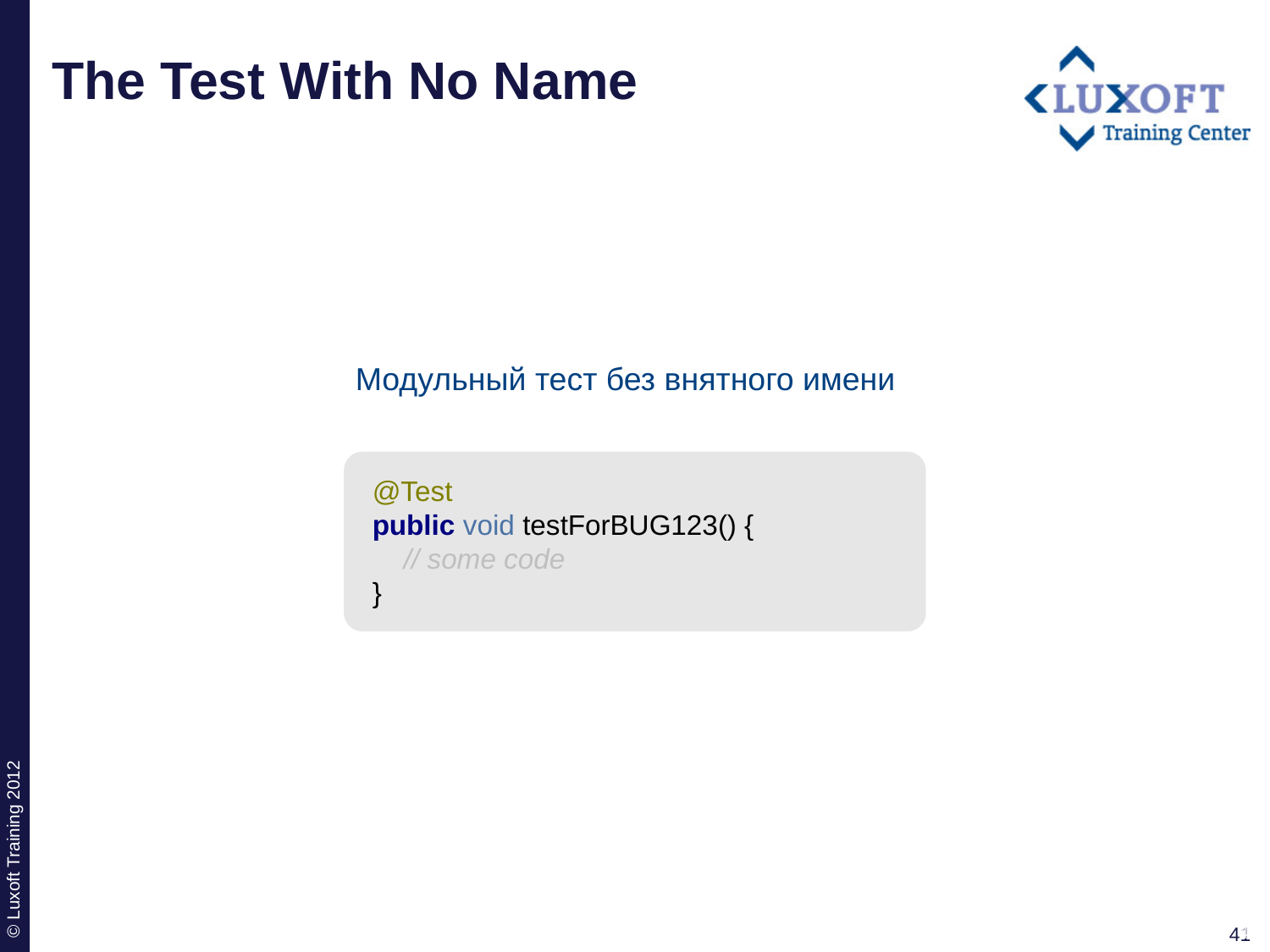

# The Test With No Name
Модульный тест без внятного имени

@Test
public void testForBUG123() {
    // some code
}